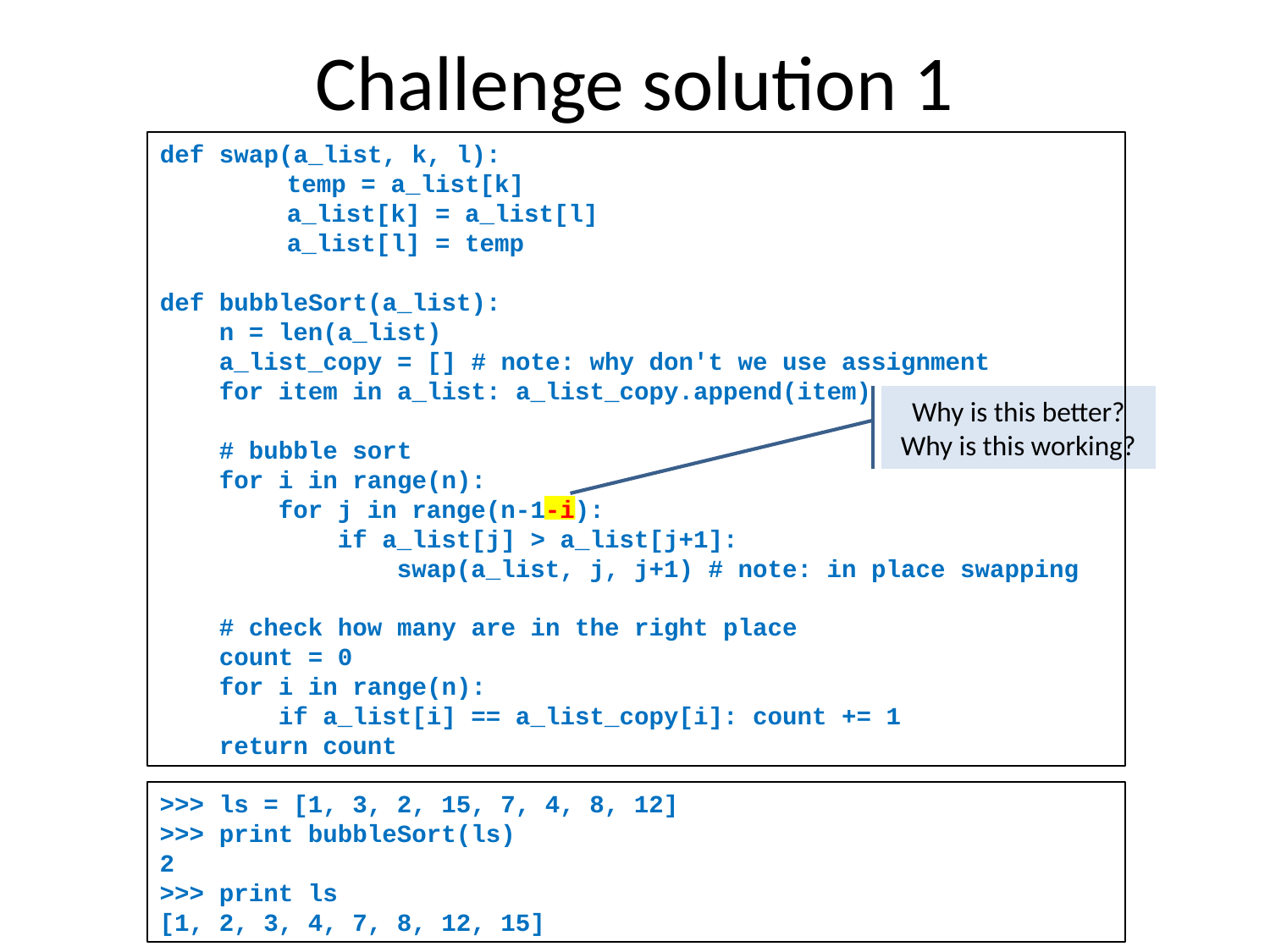

Challenge solution 1
def swap(a_list, k, l):
	temp = a_list[k]
	a_list[k] = a_list[l]
	a_list[l] = temp

def bubbleSort(a_list):
    n = len(a_list)
    a_list_copy = [] # note: why don't we use assignment
    for item in a_list: a_list_copy.append(item)

    # bubble sort
    for i in range(n):
        for j in range(n-1-i):
            if a_list[j] > a_list[j+1]:
                swap(a_list, j, j+1) # note: in place swapping

    # check how many are in the right place
    count = 0
    for i in range(n):
        if a_list[i] == a_list_copy[i]: count += 1
    return count
Why is this better?
Why is this working?

>>> ls = [1, 3, 2, 15, 7, 4, 8, 12]
>>> print bubbleSort(ls)
2
>>> print ls
[1, 2, 3, 4, 7, 8, 12, 15]